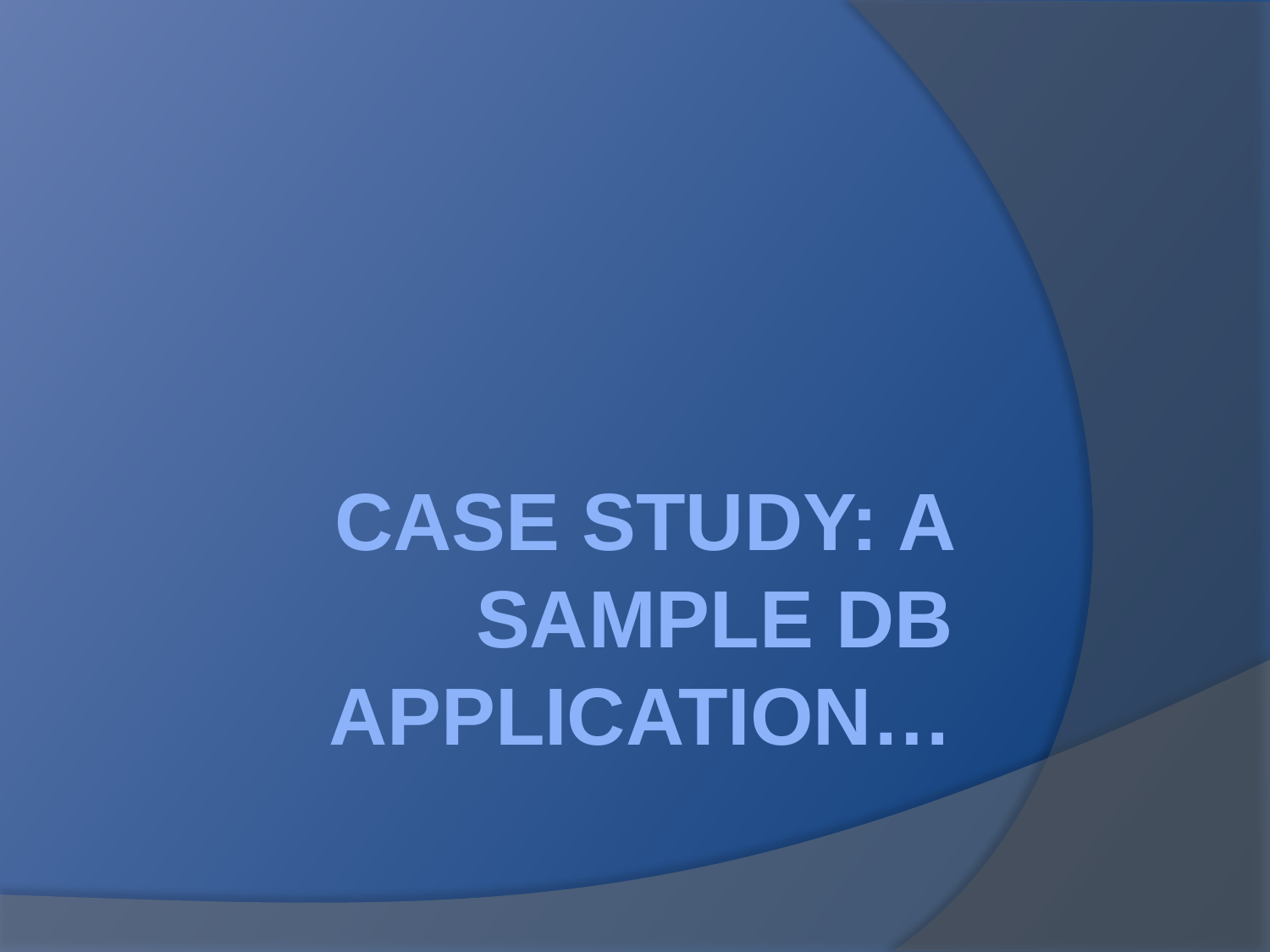

# Case study: A Sample DB Application…